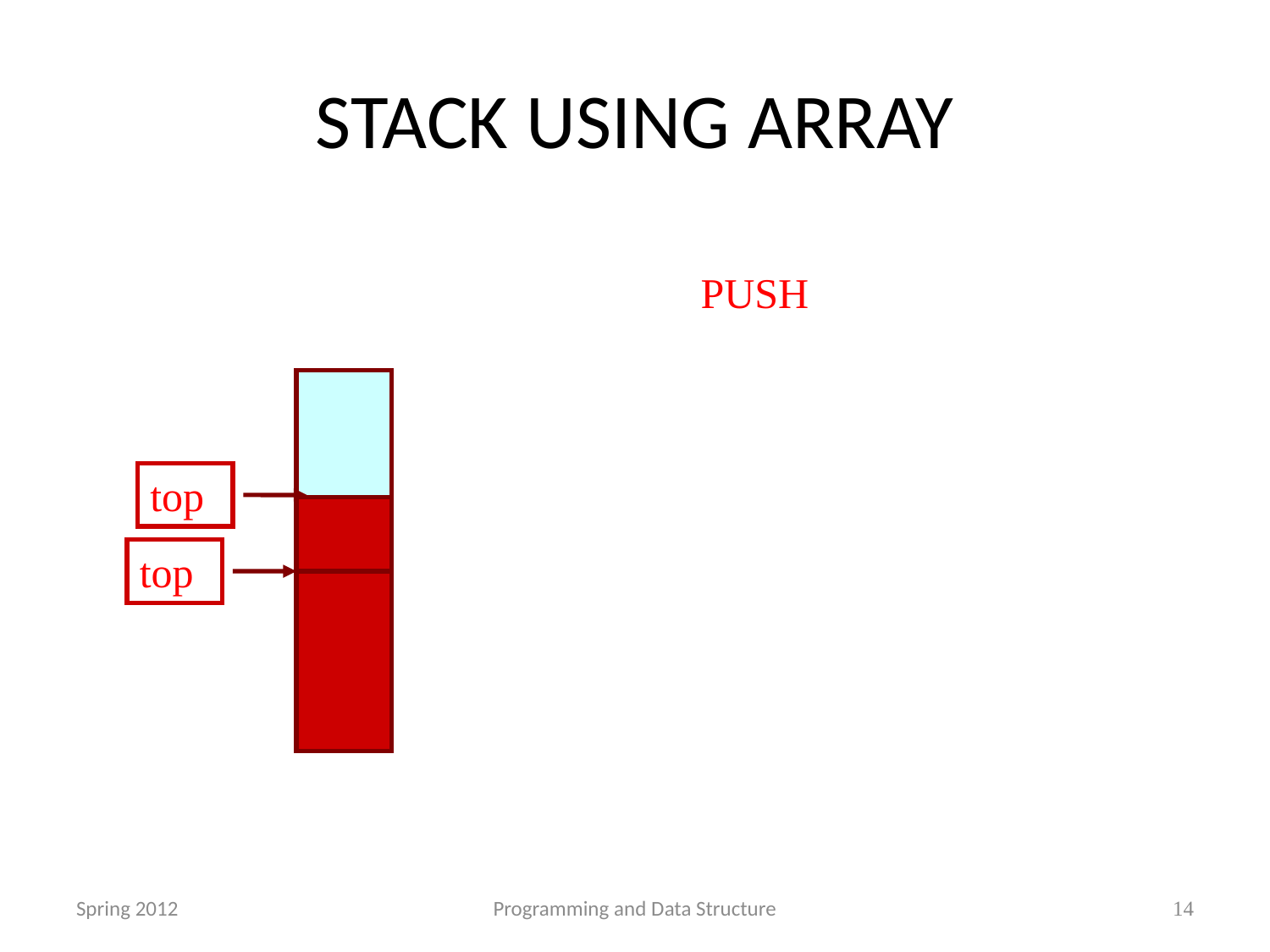

# STACK USING ARRAY

PUSH

top

top

Spring 2012
Programming and Data Structure
14